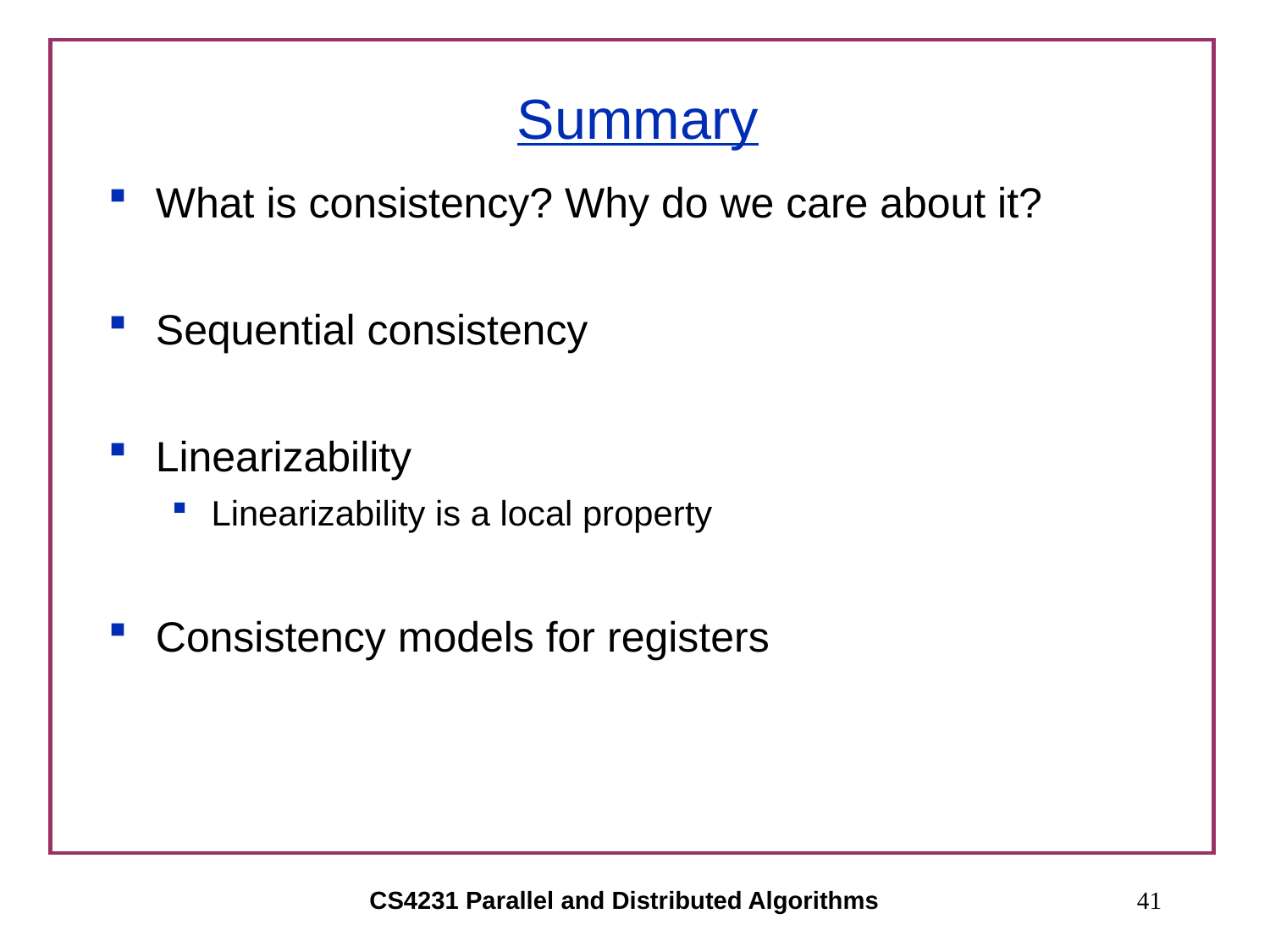

# Summary
What is consistency? Why do we care about it?

Sequential consistency

Linearizability
Linearizability is a local property

Consistency models for registers

CS4231 Parallel and Distributed Algorithms
41